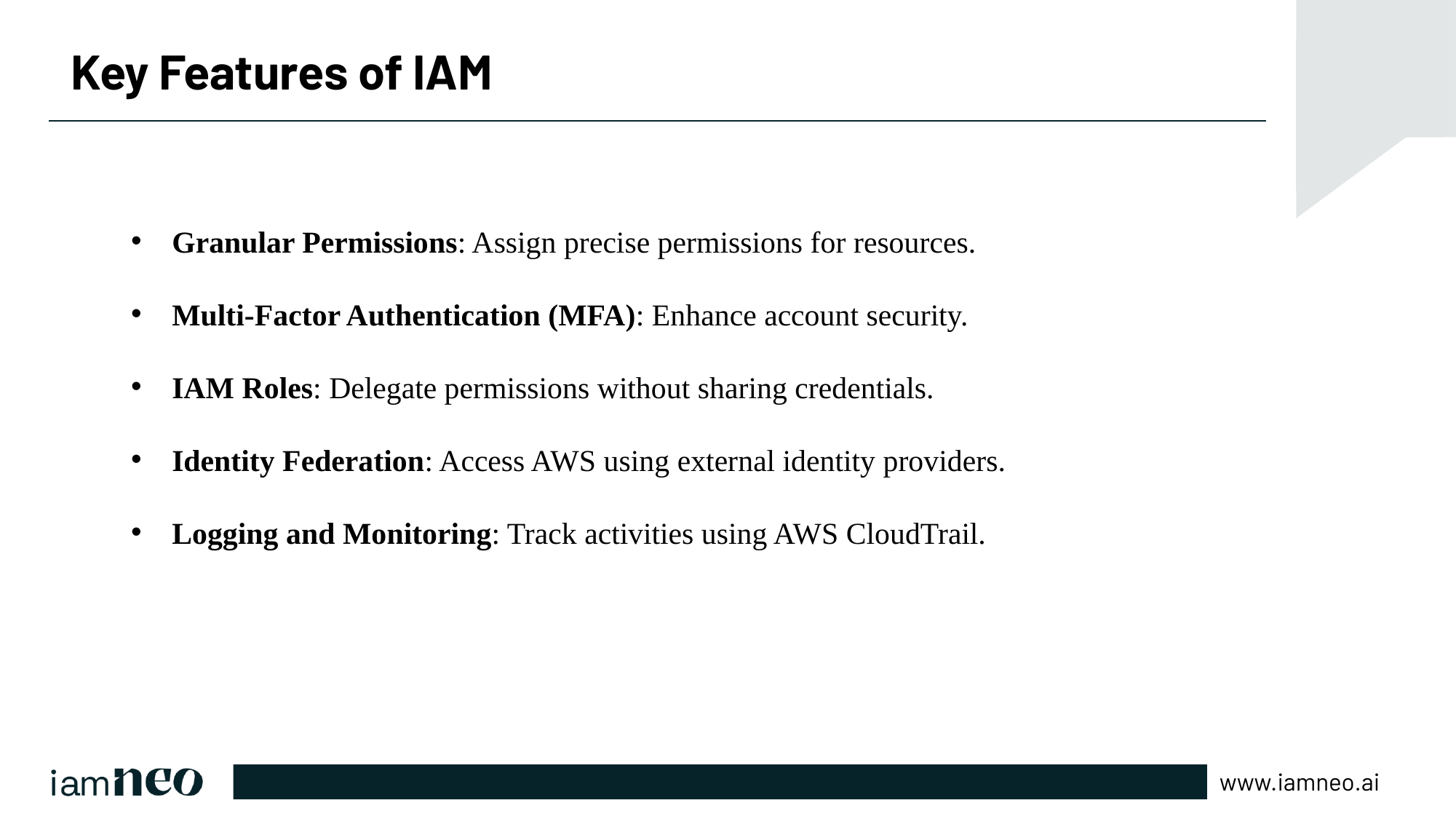

# Key Features of IAM
Granular Permissions: Assign precise permissions for resources.
Multi-Factor Authentication (MFA): Enhance account security.
IAM Roles: Delegate permissions without sharing credentials.
Identity Federation: Access AWS using external identity providers.
Logging and Monitoring: Track activities using AWS CloudTrail.